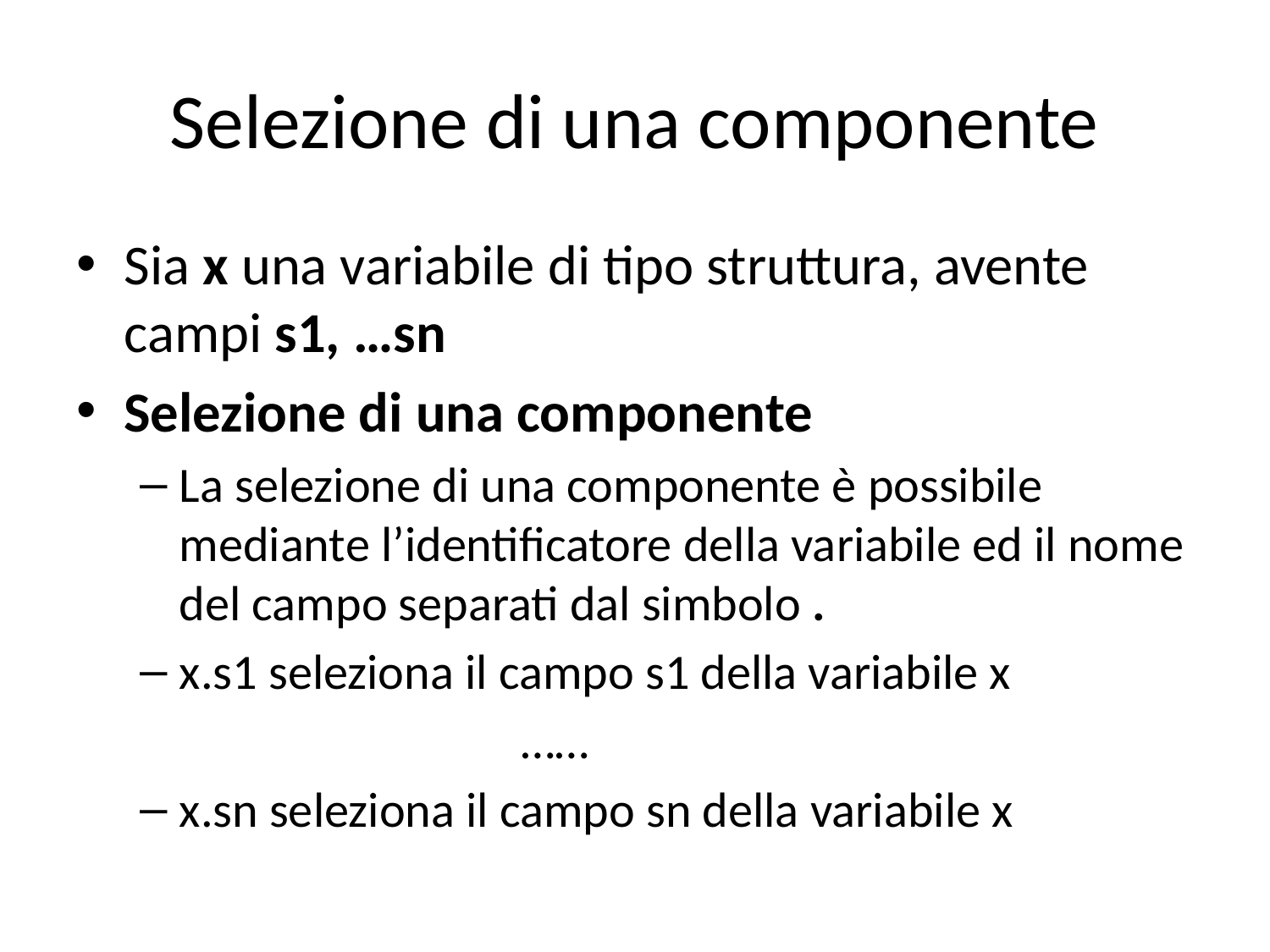

# Selezione di una componente
Sia x una variabile di tipo struttura, avente campi s1, …sn
Selezione di una componente
La selezione di una componente è possibile mediante l’identificatore della variabile ed il nome del campo separati dal simbolo .
x.s1 seleziona il campo s1 della variabile x
			……
x.sn seleziona il campo sn della variabile x